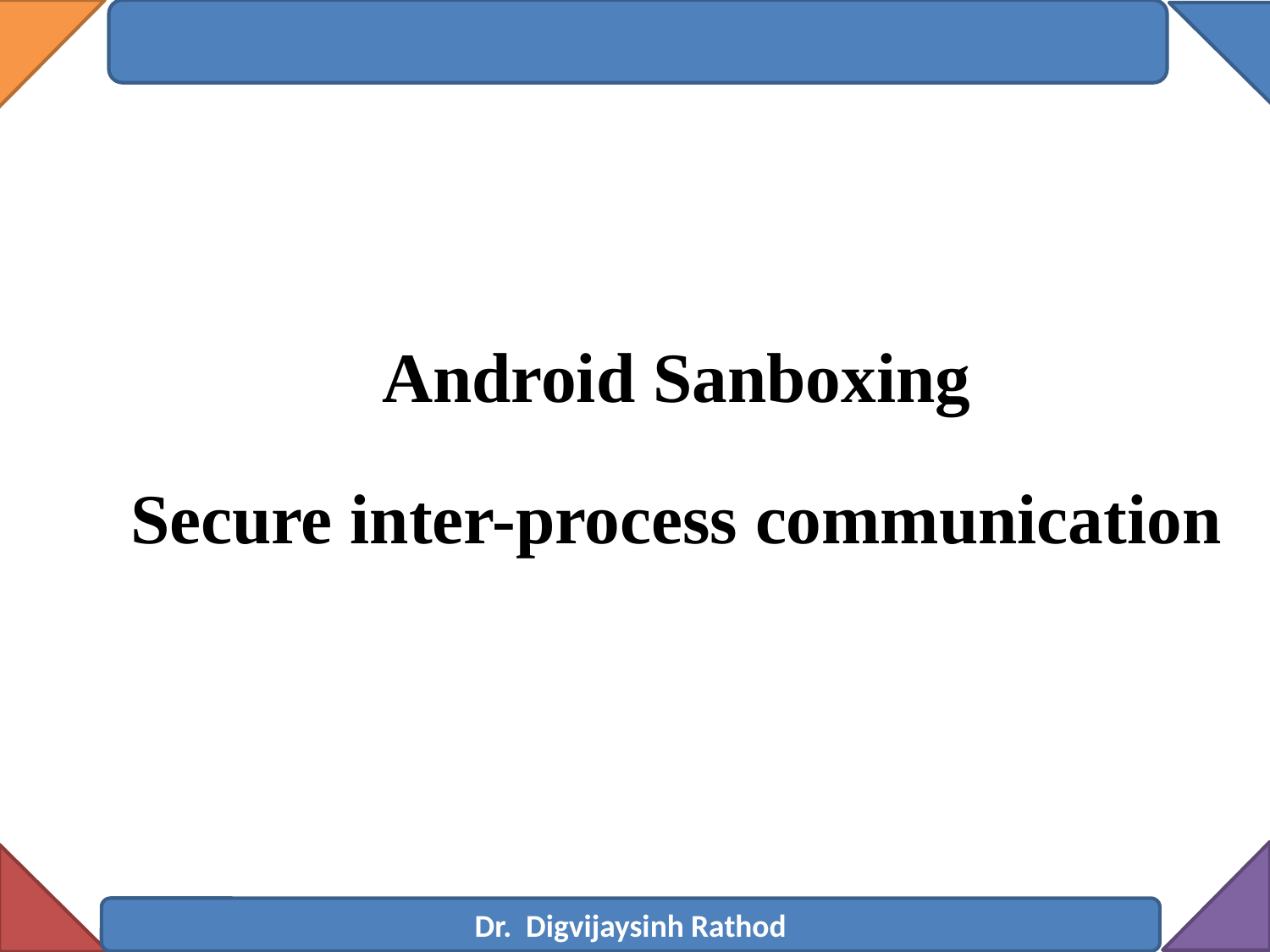

Android Sanboxing
Secure inter-process communication

Dr.  Digvijaysinh Rathod